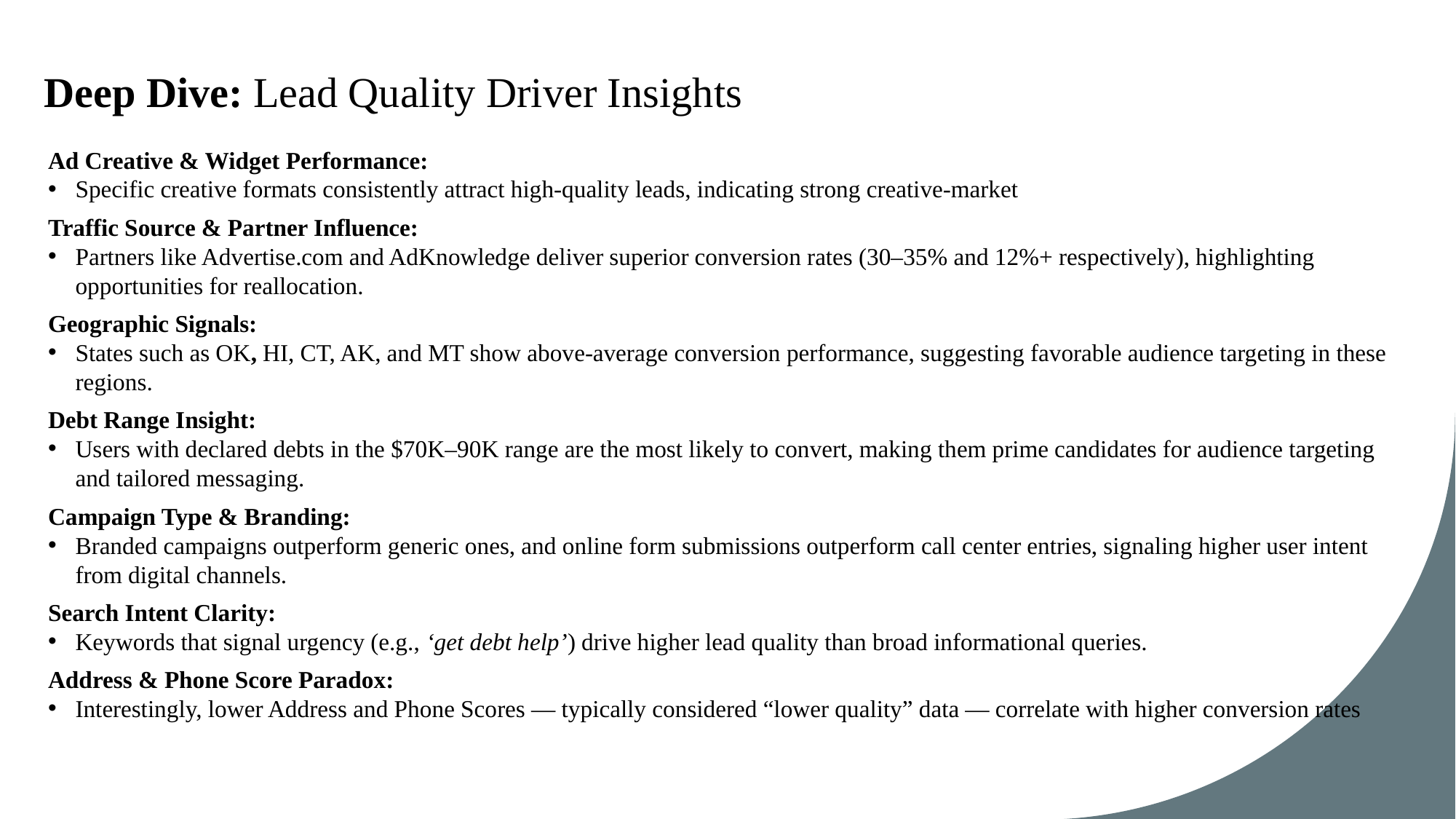

# Deep Dive: Lead Quality Driver Insights
Ad Creative & Widget Performance:
Specific creative formats consistently attract high-quality leads, indicating strong creative-market
Traffic Source & Partner Influence:
Partners like Advertise.com and AdKnowledge deliver superior conversion rates (30–35% and 12%+ respectively), highlighting opportunities for reallocation.
Geographic Signals:
States such as OK, HI, CT, AK, and MT show above-average conversion performance, suggesting favorable audience targeting in these regions.
Debt Range Insight:
Users with declared debts in the $70K–90K range are the most likely to convert, making them prime candidates for audience targeting and tailored messaging.
Campaign Type & Branding:
Branded campaigns outperform generic ones, and online form submissions outperform call center entries, signaling higher user intent from digital channels.
Search Intent Clarity:
Keywords that signal urgency (e.g., ‘get debt help’) drive higher lead quality than broad informational queries.
Address & Phone Score Paradox:
Interestingly, lower Address and Phone Scores — typically considered “lower quality” data — correlate with higher conversion rates